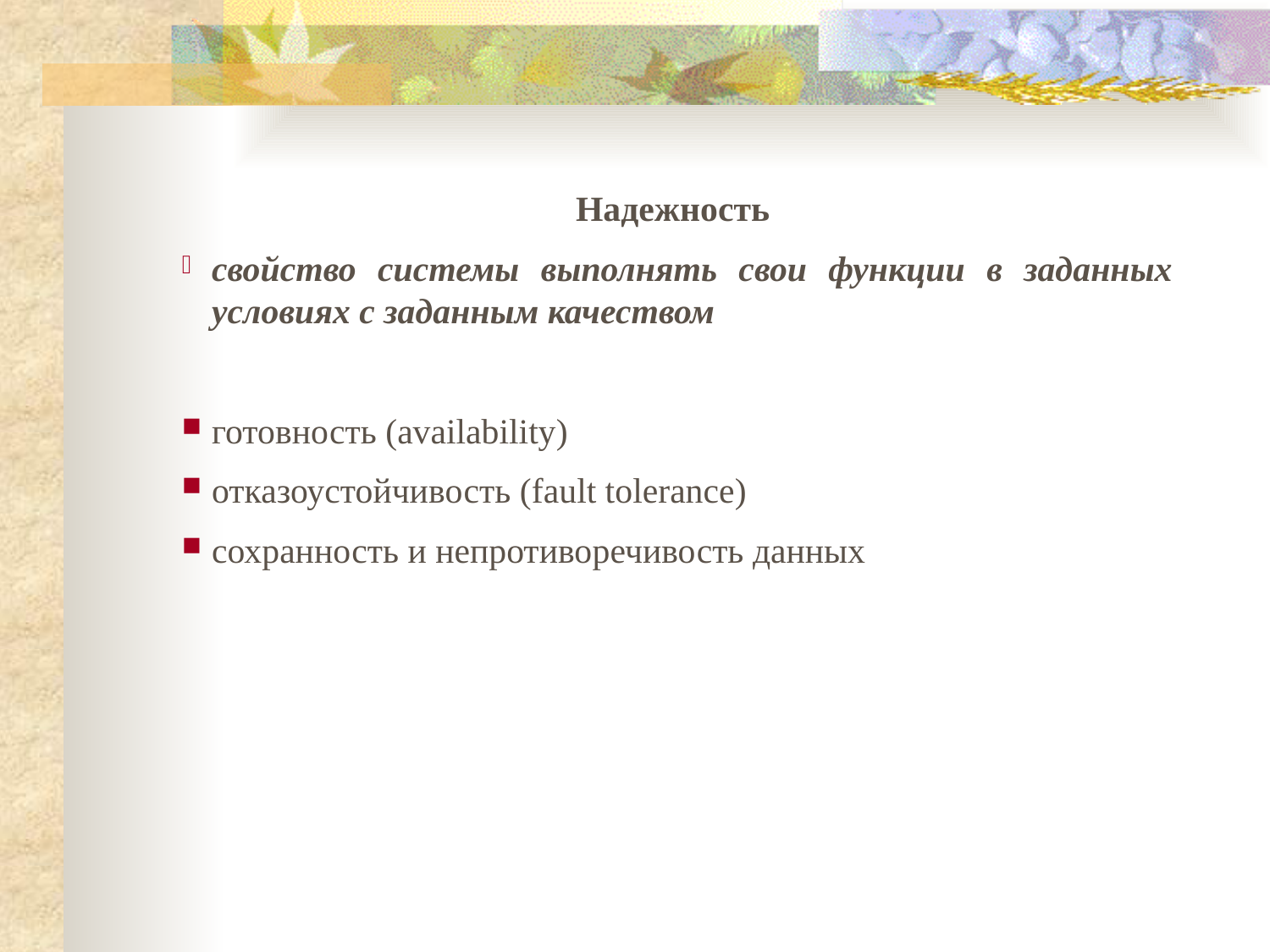

Надежность
свойство системы выполнять свои функции в заданных условиях с заданным качеством

готовность (availability)
отказоустойчивость (fault tolerance)
сохранность и непротиворечивость данных